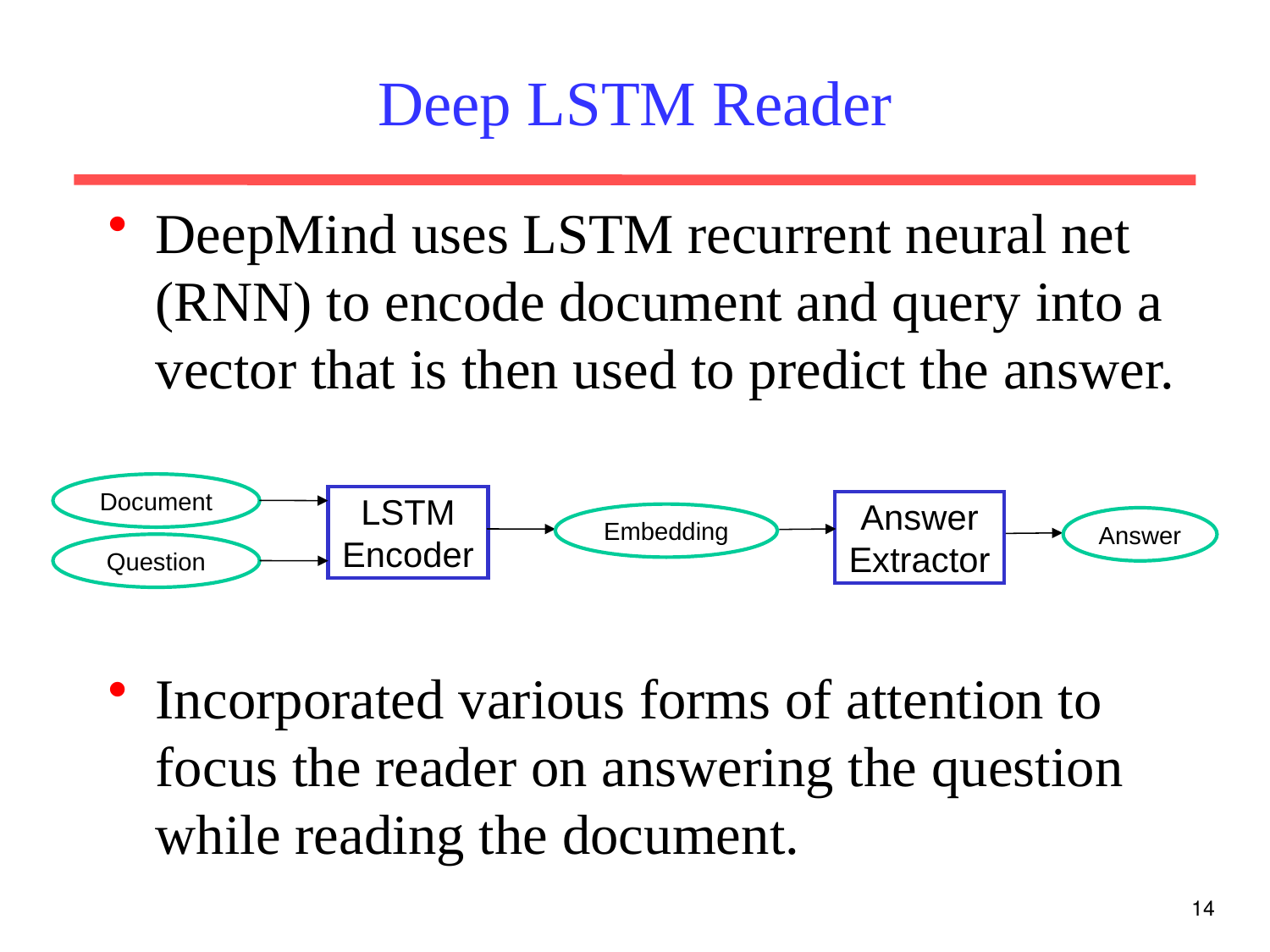

# Deep LSTM Reader
DeepMind uses LSTM recurrent neural net (RNN) to encode document and query into a vector that is then used to predict the answer.
Document
LSTM
Encoder
Answer
Extractor

Embedding
Answer

Question

Incorporated various forms of attention to focus the reader on answering the question while reading the document.
14